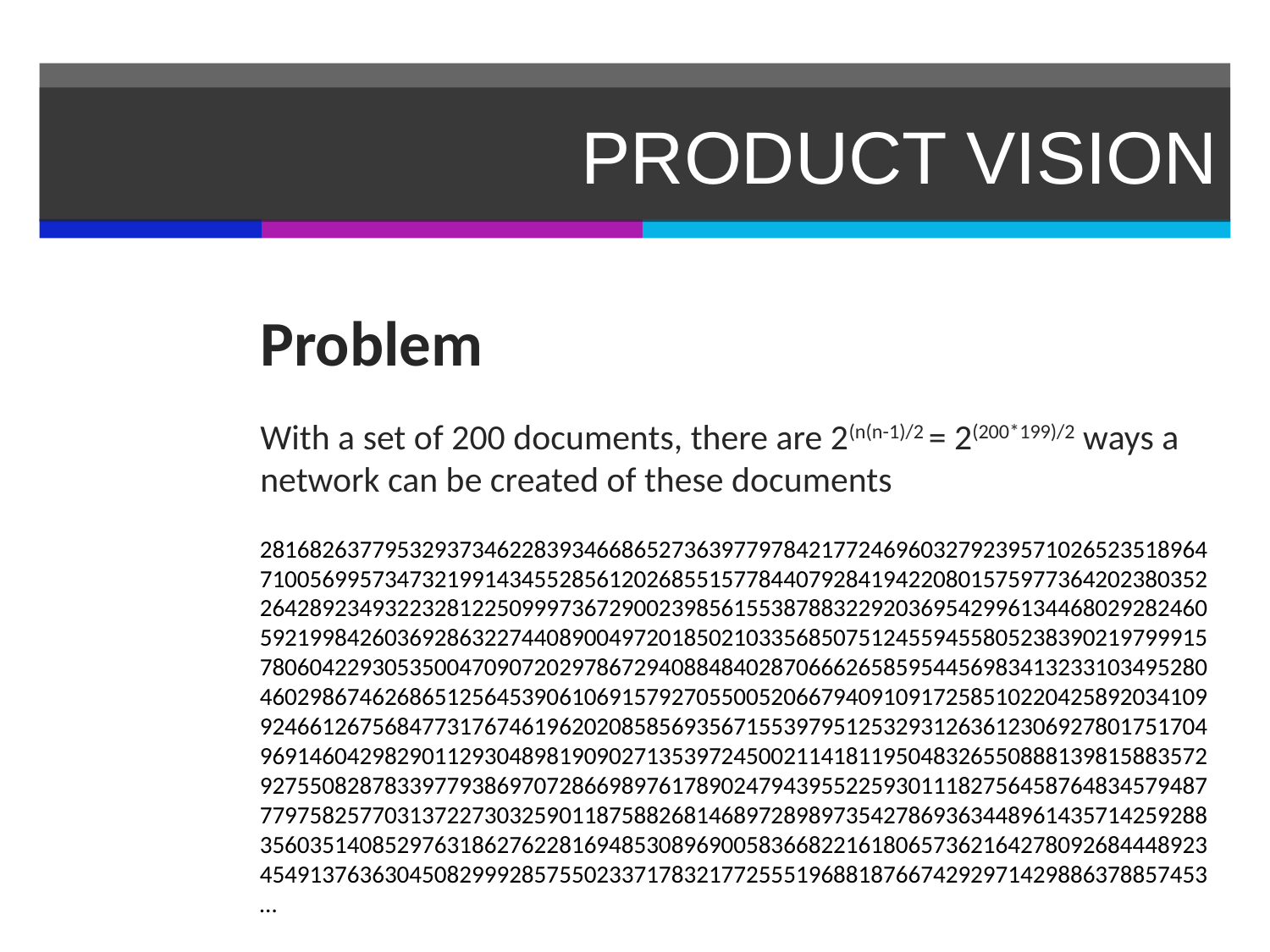

# PRODUCT VISION
Problem
With a set of 200 documents, there are 2(n(n-1)/2 = 2(200*199)/2 ways a network can be created of these documents

281682637795329373462283934668652736397797842177246960327923957102652351896471005699573473219914345528561202685515778440792841942208015759773642023803522642892349322328122509997367290023985615538788322920369542996134468029282460592199842603692863227440890049720185021033568507512455945580523839021979991578060422930535004709072029786729408848402870666265859544569834132331034952804602986746268651256453906106915792705500520667940910917258510220425892034109924661267568477317674619620208585693567155397951253293126361230692780175170496914604298290112930489819090271353972450021141811950483265508881398158835729275508287833977938697072866989761789024794395522593011182756458764834579487779758257703137227303259011875882681468972898973542786936344896143571425928835603514085297631862762281694853089690058366822161806573621642780926844489234549137636304508299928575502337178321772555196881876674292971429886378857453…